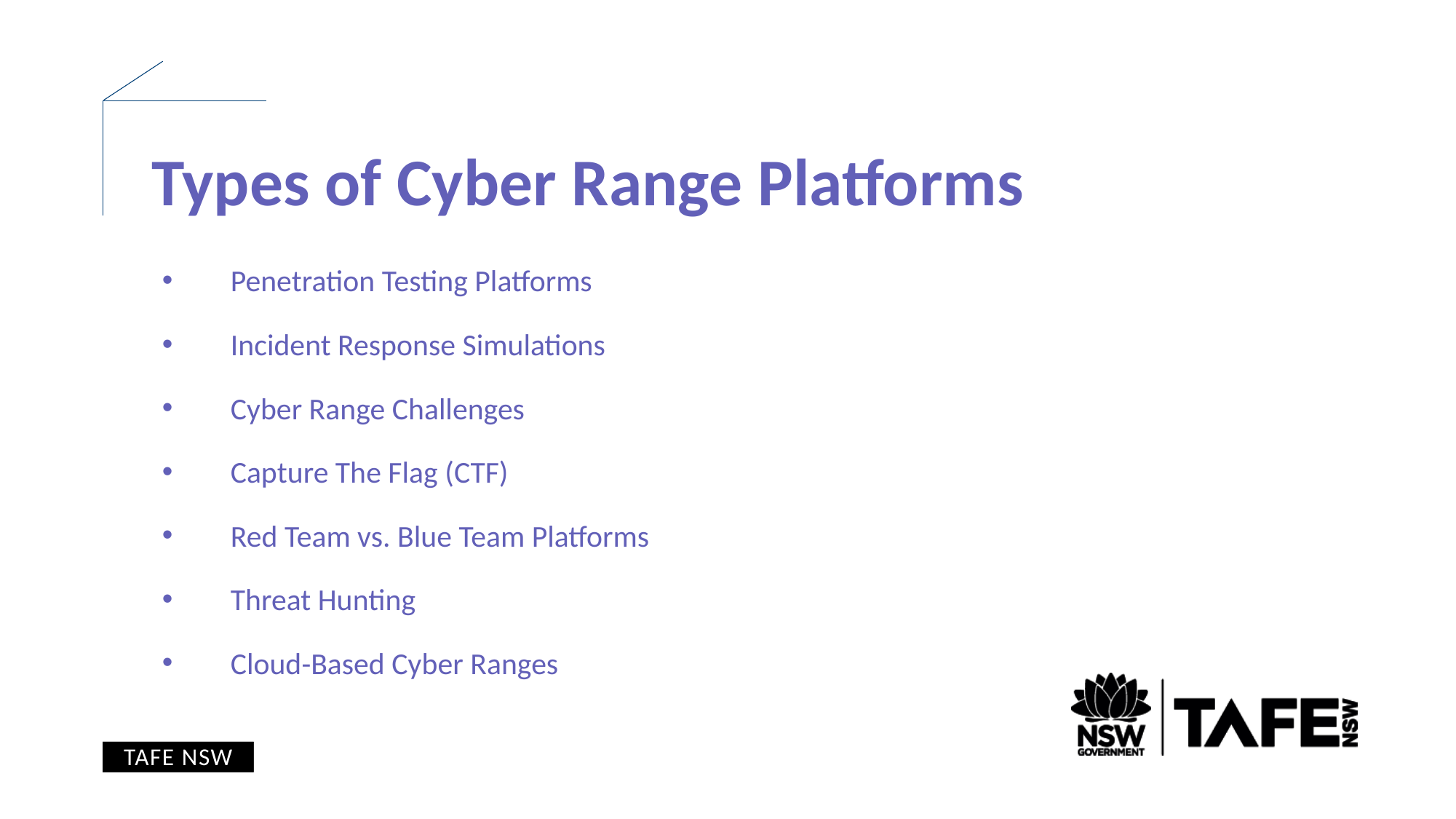

Types of Cyber Range Platforms
Penetration Testing Platforms
Incident Response Simulations
Cyber Range Challenges
Capture The Flag (CTF)
Red Team vs. Blue Team Platforms
Threat Hunting
Cloud-Based Cyber Ranges